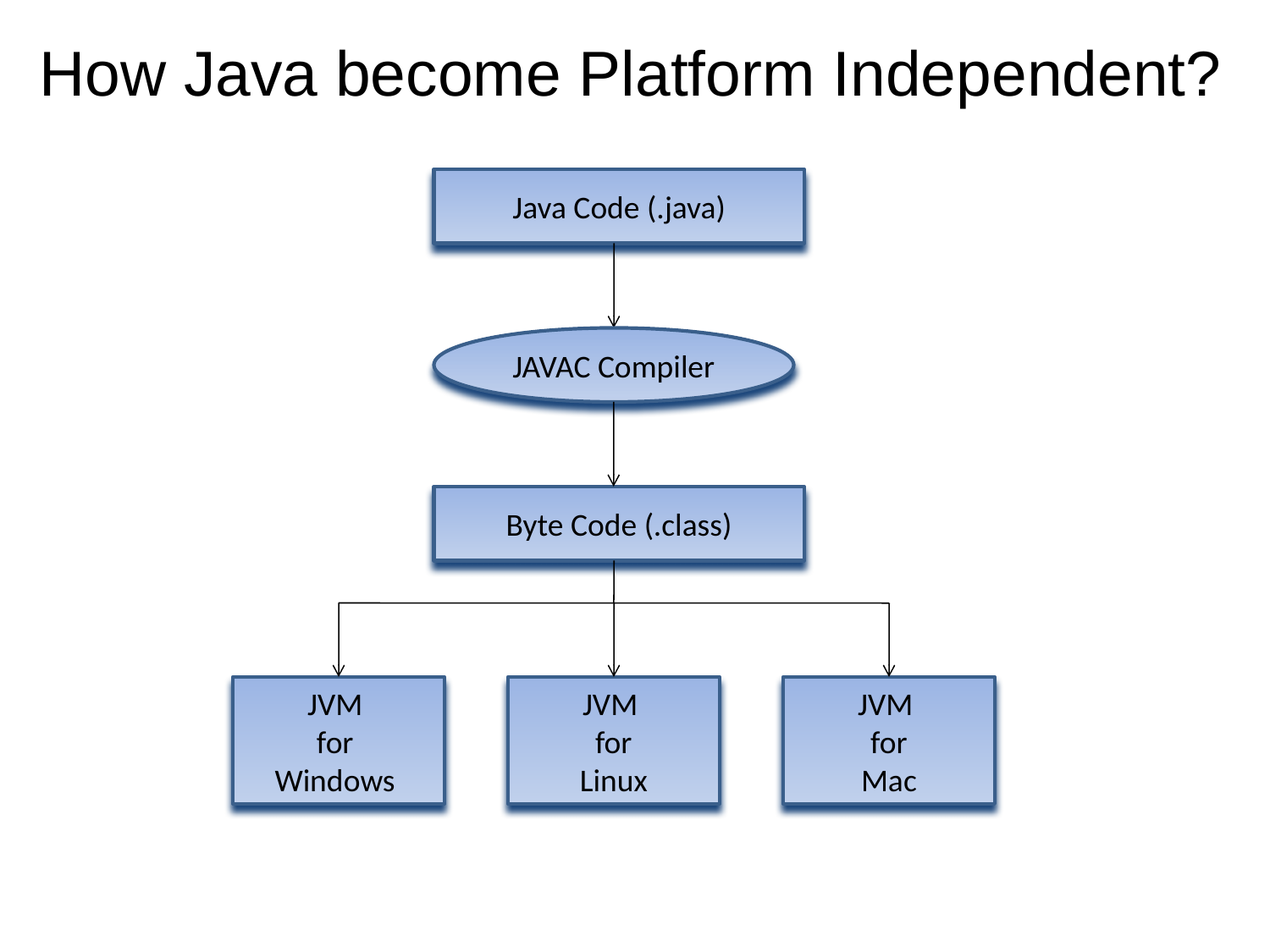

# How Java become Platform Independent?
Java Code (.java)
JAVAC Compiler
Byte Code (.class)
JVM
for
Windows
JVM
for
Linux
JVM
for
Mac